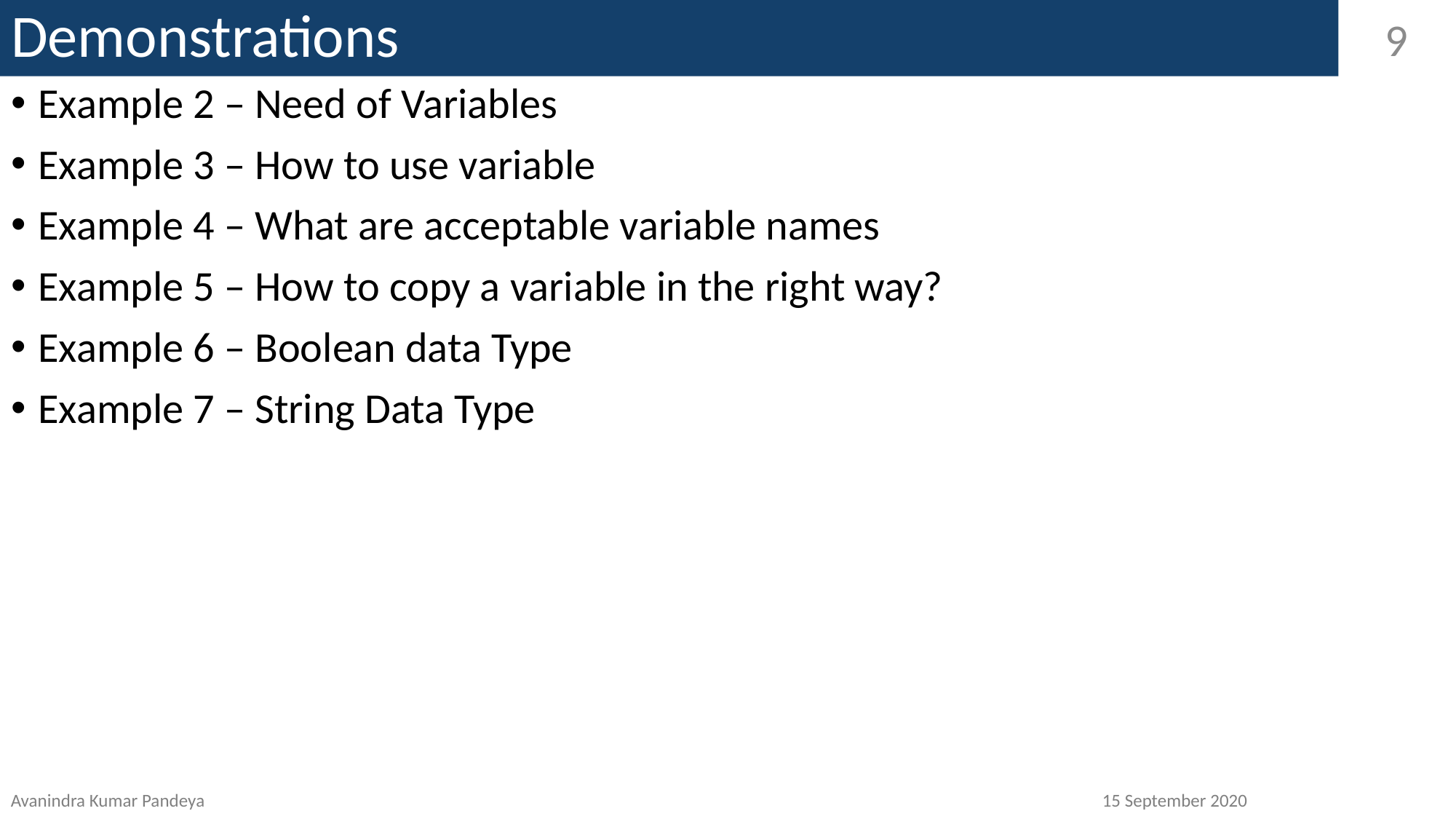

# Demonstrations
9
Example 2 – Need of Variables
Example 3 – How to use variable
Example 4 – What are acceptable variable names
Example 5 – How to copy a variable in the right way?
Example 6 – Boolean data Type
Example 7 – String Data Type

Avanindra Kumar Pandeya									15 September 2020